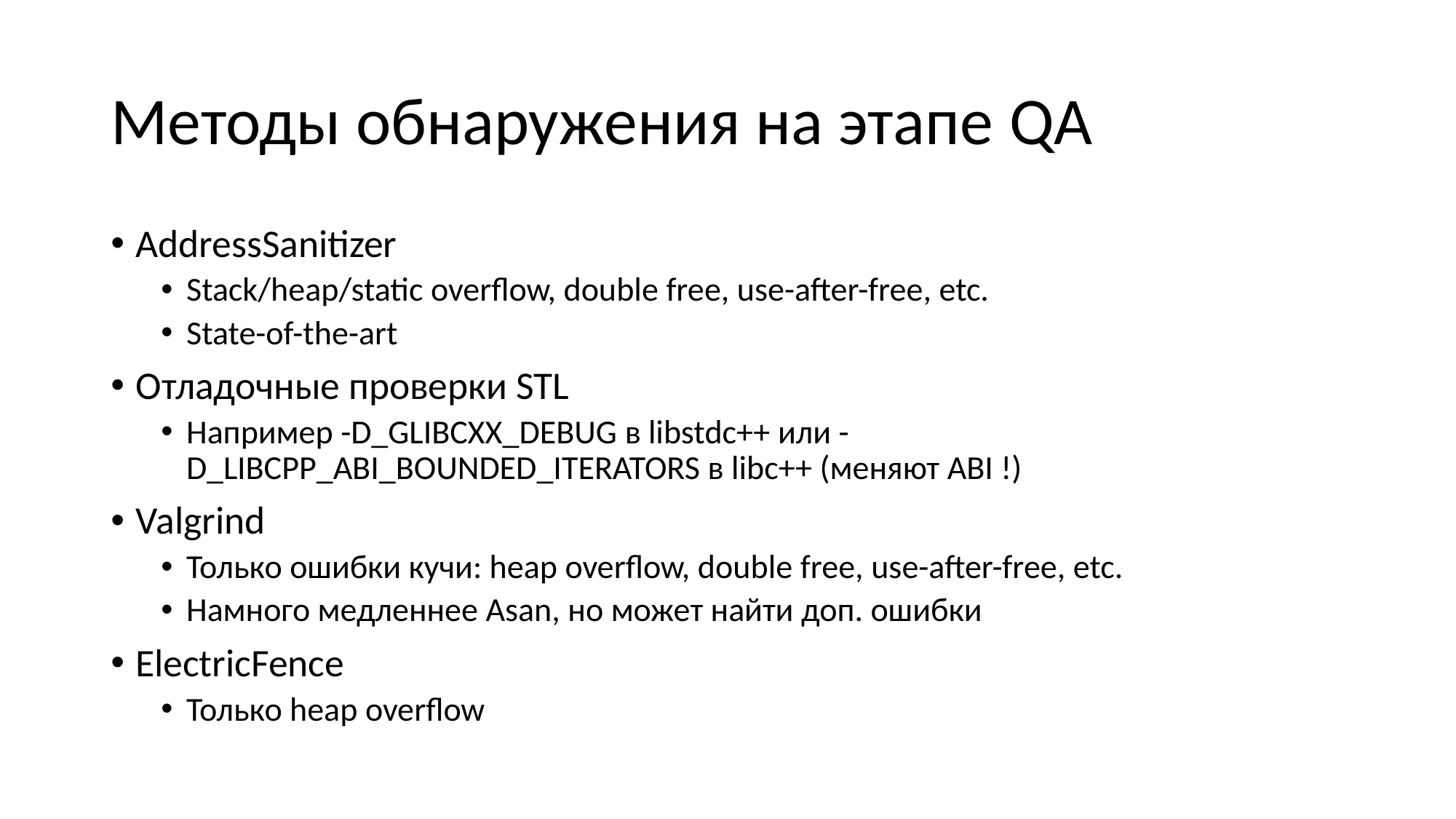

# Методы обнаружения на этапе QA
AddressSanitizer
Stack/heap/static overflow, double free, use-after-free, etc.
State-of-the-art
Отладочные проверки STL
Например -D_GLIBCXX_DEBUG в libstdc++ или -D_LIBCPP_ABI_BOUNDED_ITERATORS в libc++ (меняют ABI !)
Valgrind
Только ошибки кучи: heap overflow, double free, use-after-free, etc.
Намного медленнее Asan, но может найти доп. ошибки
ElectricFence
Только heap overflow